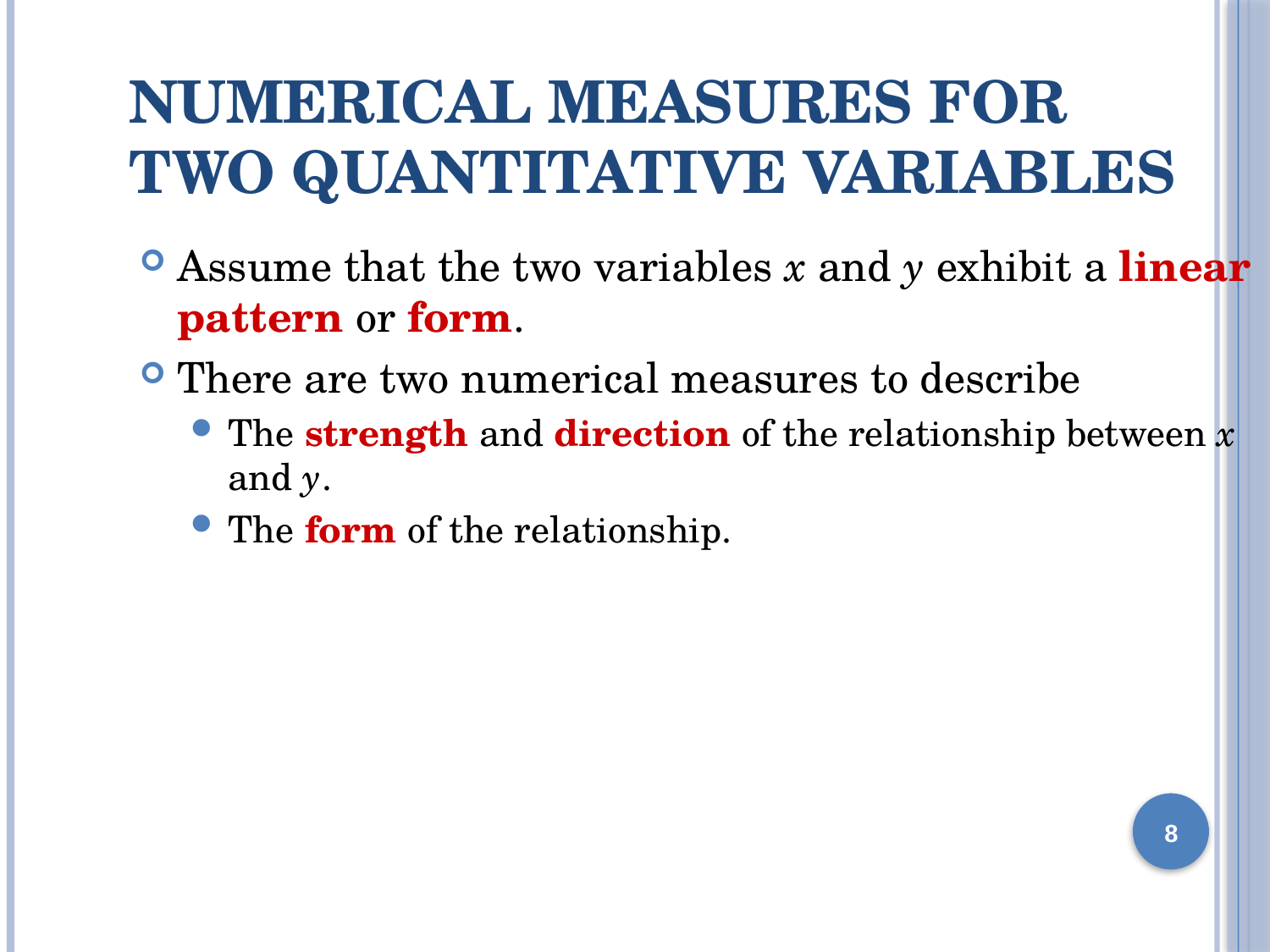

# Numerical Measures for Two Quantitative Variables
Assume that the two variables x and y exhibit a linear pattern or form.
There are two numerical measures to describe
The strength and direction of the relationship between x and y.
The form of the relationship.

8